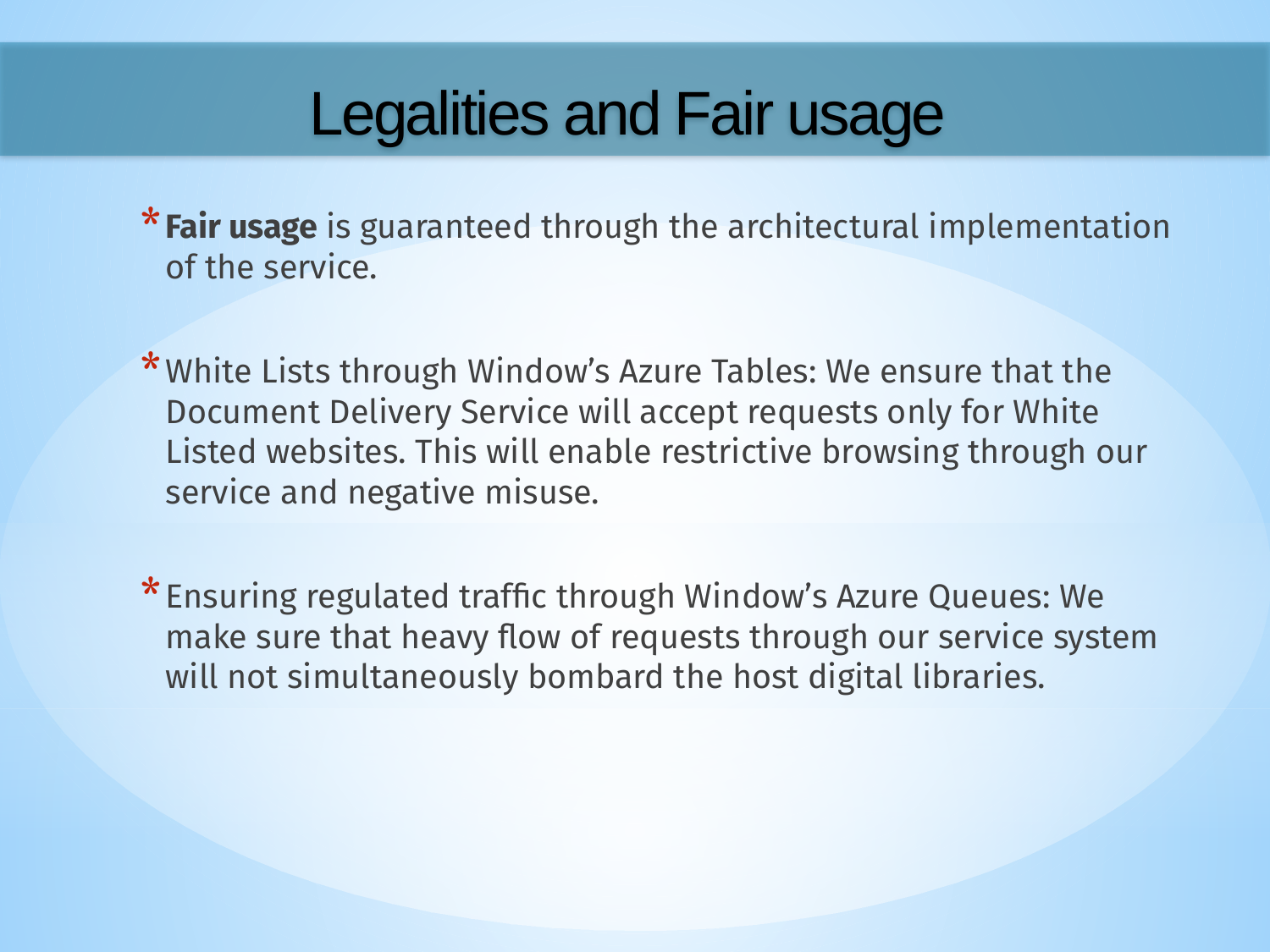

Legalities and Fair usage
Fair usage is guaranteed through the architectural implementation of the service.

White Lists through Window’s Azure Tables: We ensure that the Document Delivery Service will accept requests only for White Listed websites. This will enable restrictive browsing through our service and negative misuse.

Ensuring regulated traffic through Window’s Azure Queues: We make sure that heavy flow of requests through our service system will not simultaneously bombard the host digital libraries.